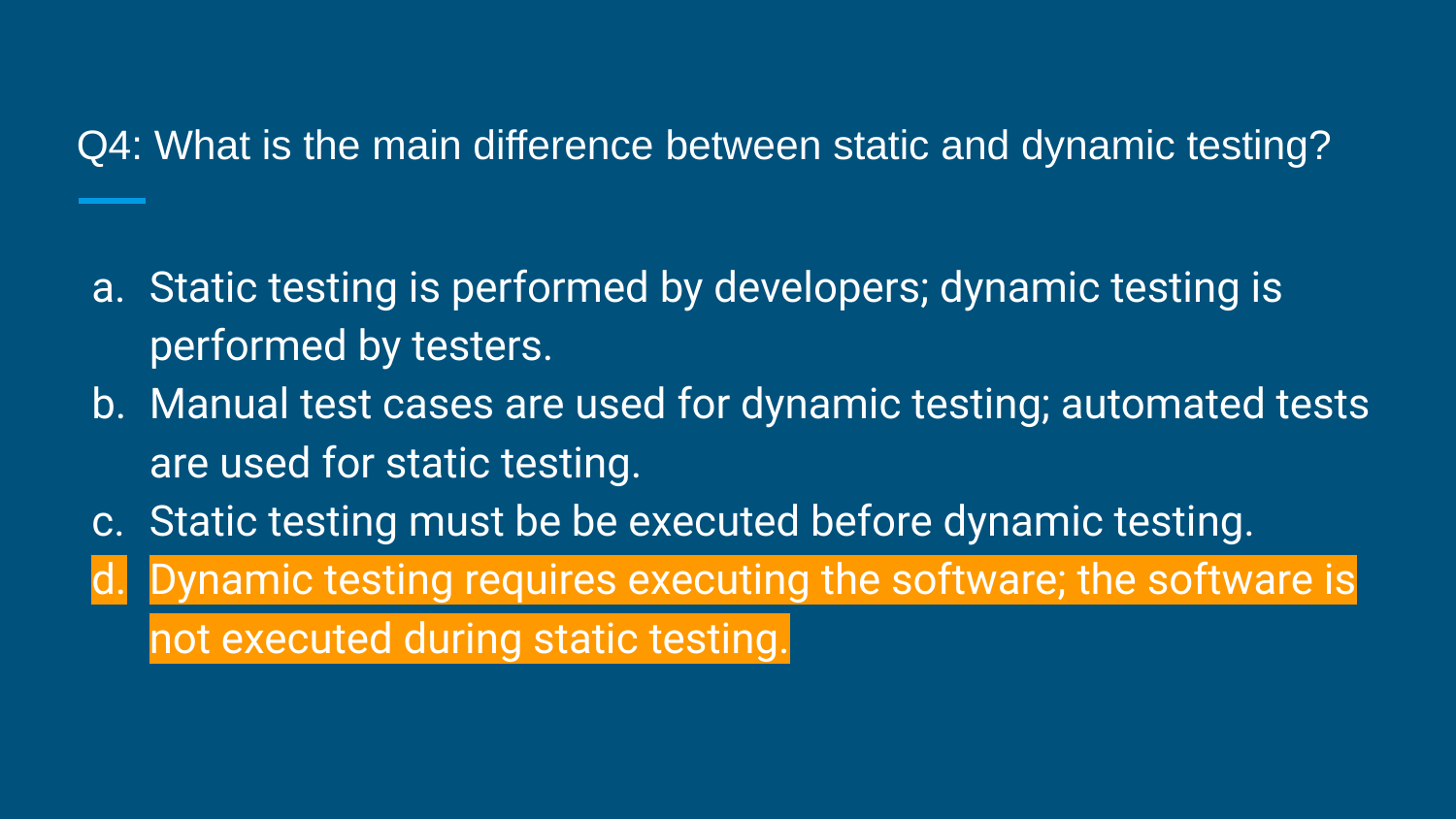

# Q4: What is the main difference between static and dynamic testing?
Static testing is performed by developers; dynamic testing is performed by testers.
Manual test cases are used for dynamic testing; automated tests are used for static testing.
Static testing must be be executed before dynamic testing.
Dynamic testing requires executing the software; the software is not executed during static testing.